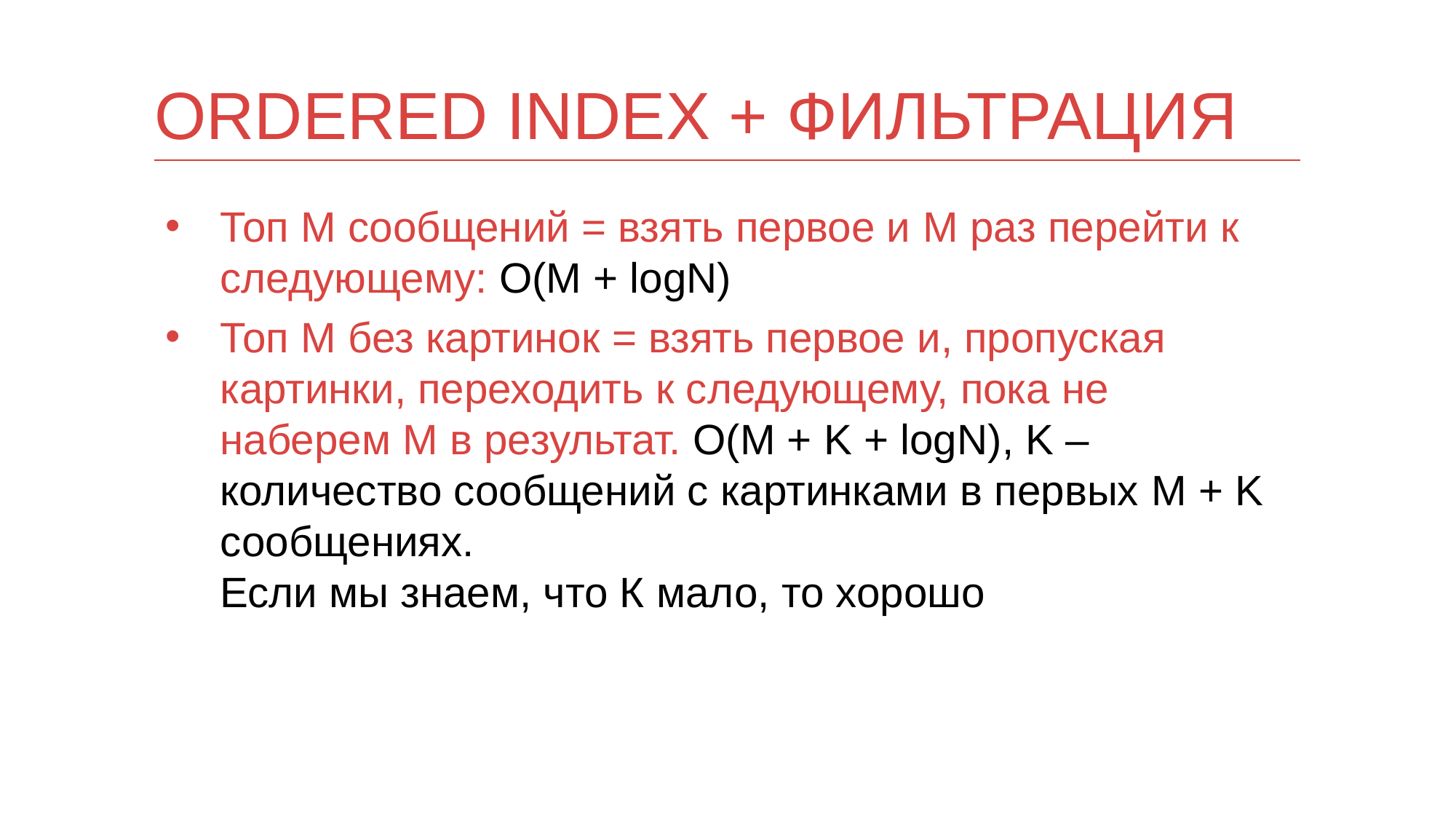

# Ordered index + Фильтрация
Топ М сообщений = взять первое и M раз перейти к следующему: O(M + logN)
Топ M без картинок = взять первое и, пропуская картинки, переходить к следующему, пока не наберем M в результат. O(M + K + logN), K – количество сообщений с картинками в первых M + K сообщениях.
Если мы знаем, что К мало, то хорошо